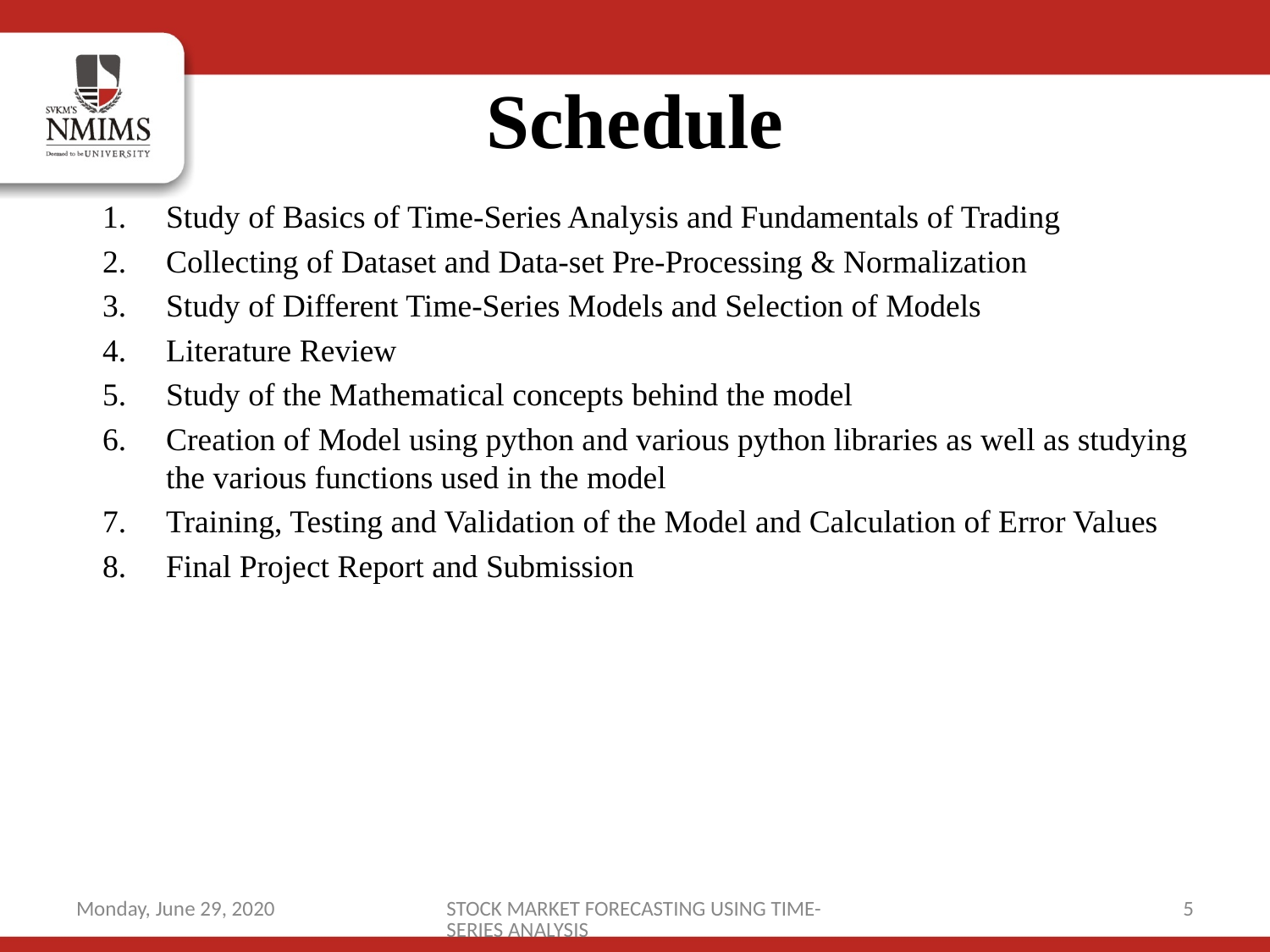

# Schedule
Study of Basics of Time-Series Analysis and Fundamentals of Trading
Collecting of Dataset and Data-set Pre-Processing & Normalization
Study of Different Time-Series Models and Selection of Models
Literature Review
Study of the Mathematical concepts behind the model
Creation of Model using python and various python libraries as well as studying the various functions used in the model
Training, Testing and Validation of the Model and Calculation of Error Values
Final Project Report and Submission
Monday, June 29, 2020
STOCK MARKET FORECASTING USING TIME-SERIES ANALYSIS
5